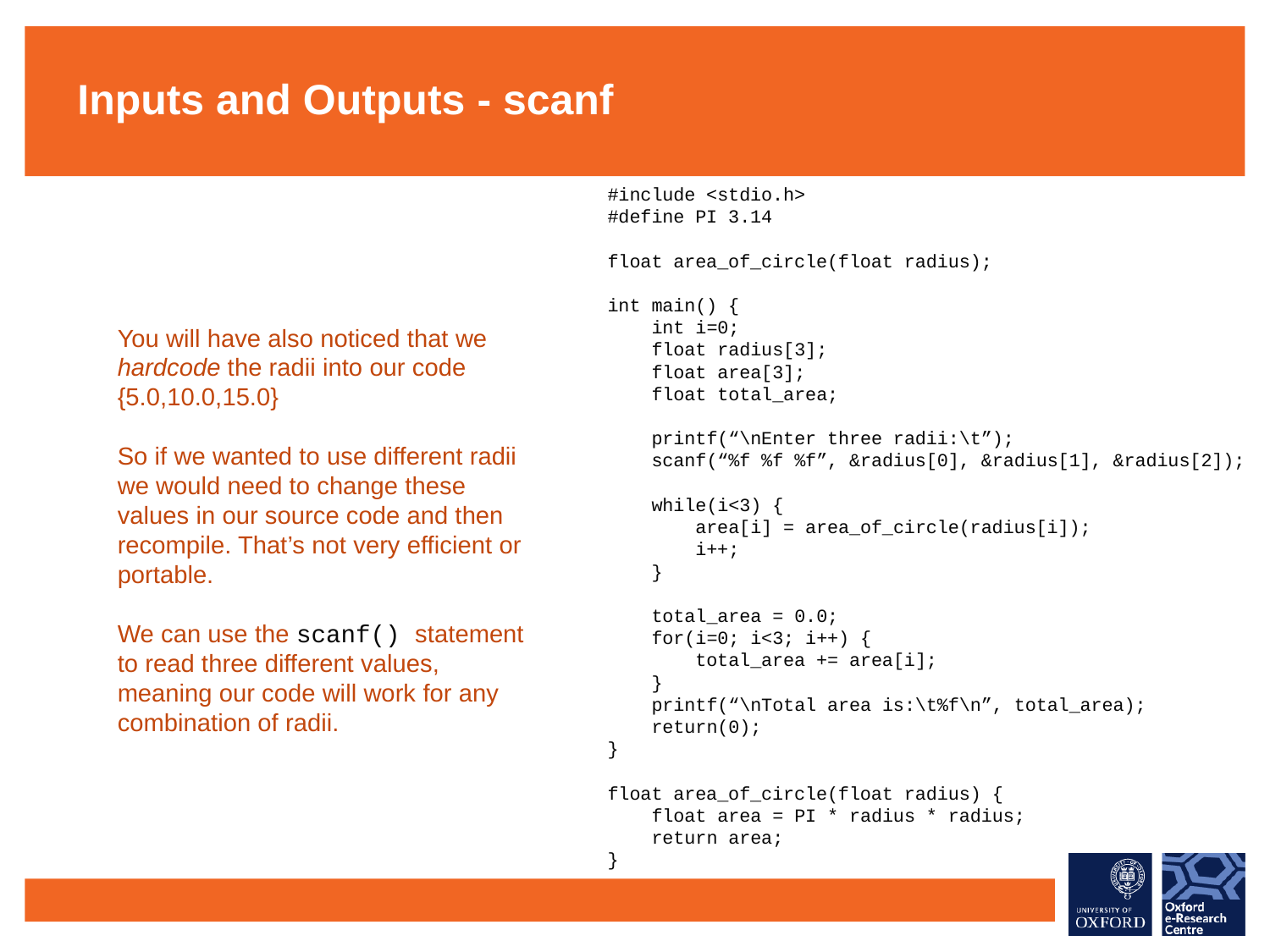

Inputs and Outputs - scanf
#include <stdio.h>
#define PI 3.14

float area_of_circle(float radius);

int main() {
    int i=0;
    float radius[3];
    float area[3];
    float total_area;

    printf(“\nEnter three radii:\t”);
    scanf(“%f %f %f”, &radius[0], &radius[1], &radius[2]);

    while(i<3) {
        area[i] = area_of_circle(radius[i]);
        i++;
    }

    total_area = 0.0;
    for(i=0; i<3; i++) {
        total_area += area[i];
    }
    printf(“\nTotal area is:\t%f\n”, total_area);
    return(0);
}

float area_of_circle(float radius) {
    float area = PI * radius * radius;
    return area;
}
You will have also noticed that we hardcode the radii into our code {5.0,10.0,15.0}

So if we wanted to use different radii we would need to change these values in our source code and then recompile. That’s not very efficient or portable.

We can use the scanf() statement to read three different values, meaning our code will work for any combination of radii.